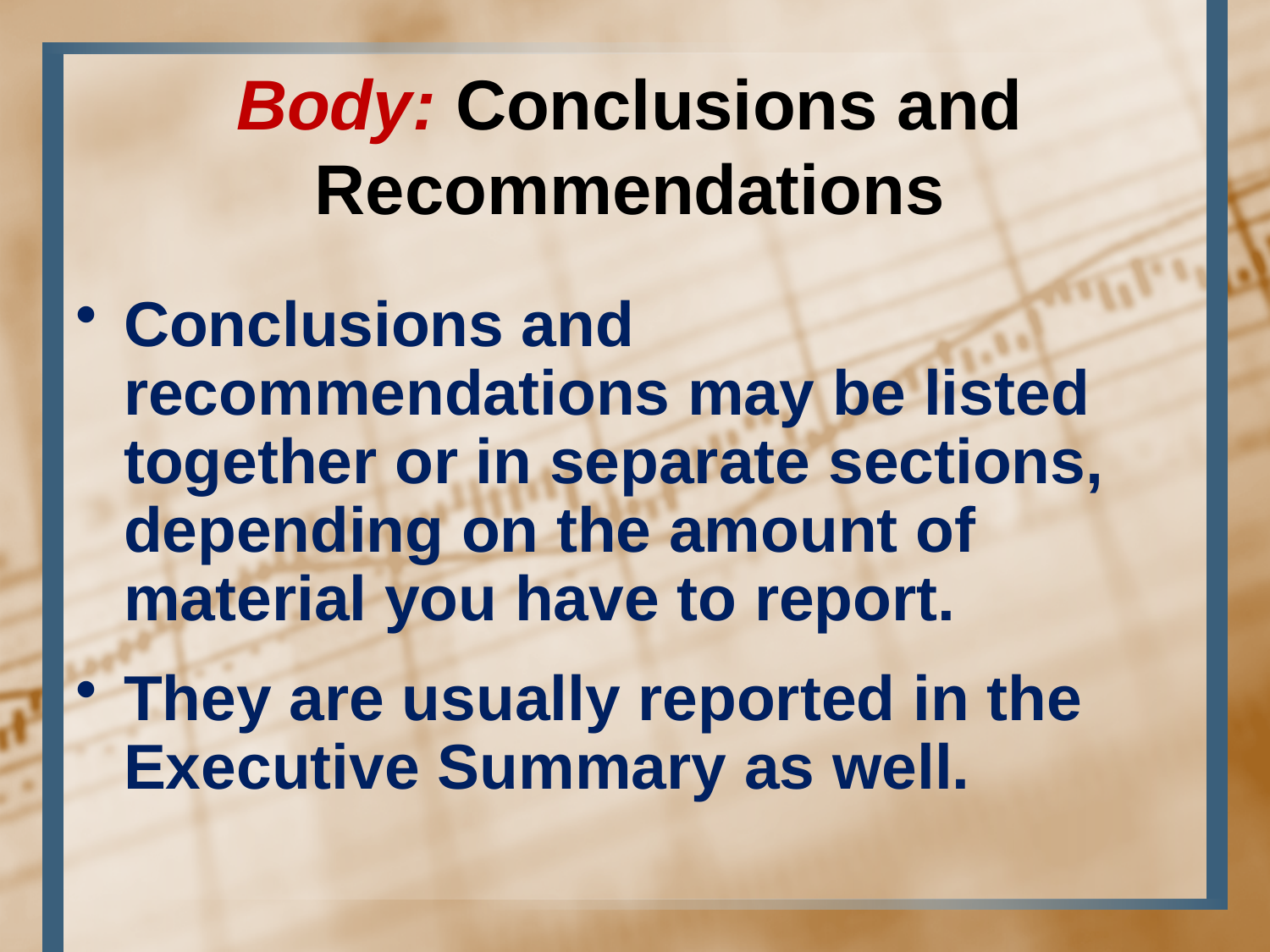

Body: Conclusions and Recommendations
Conclusions and recommendations may be listed together or in separate sections, depending on the amount of material you have to report.
They are usually reported in the Executive Summary as well.